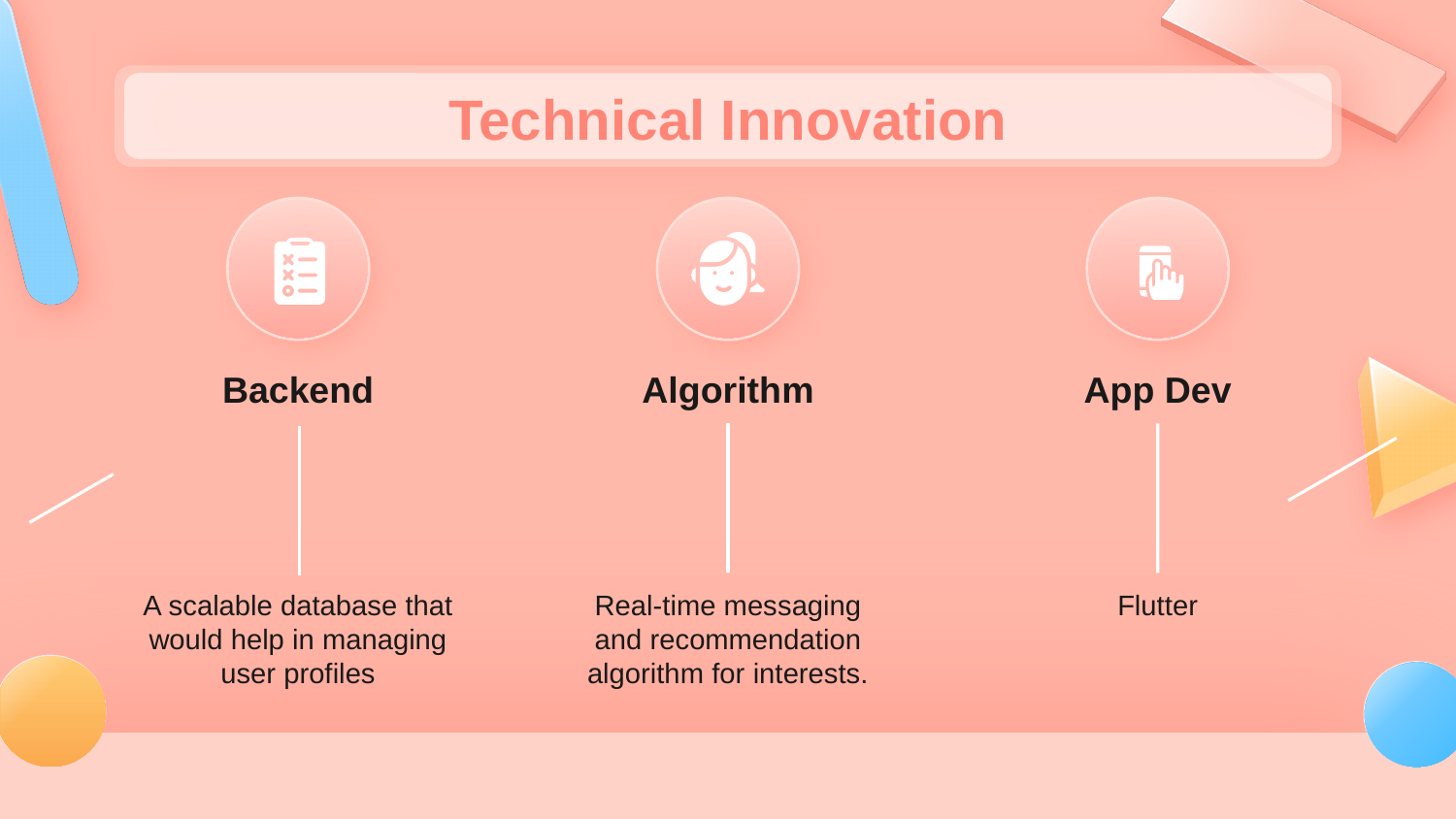

# Technical Innovation

Backend
Algorithm
App Dev
A scalable database that would help in managing user profiles
Real-time messaging and recommendation algorithm for interests.
Flutter